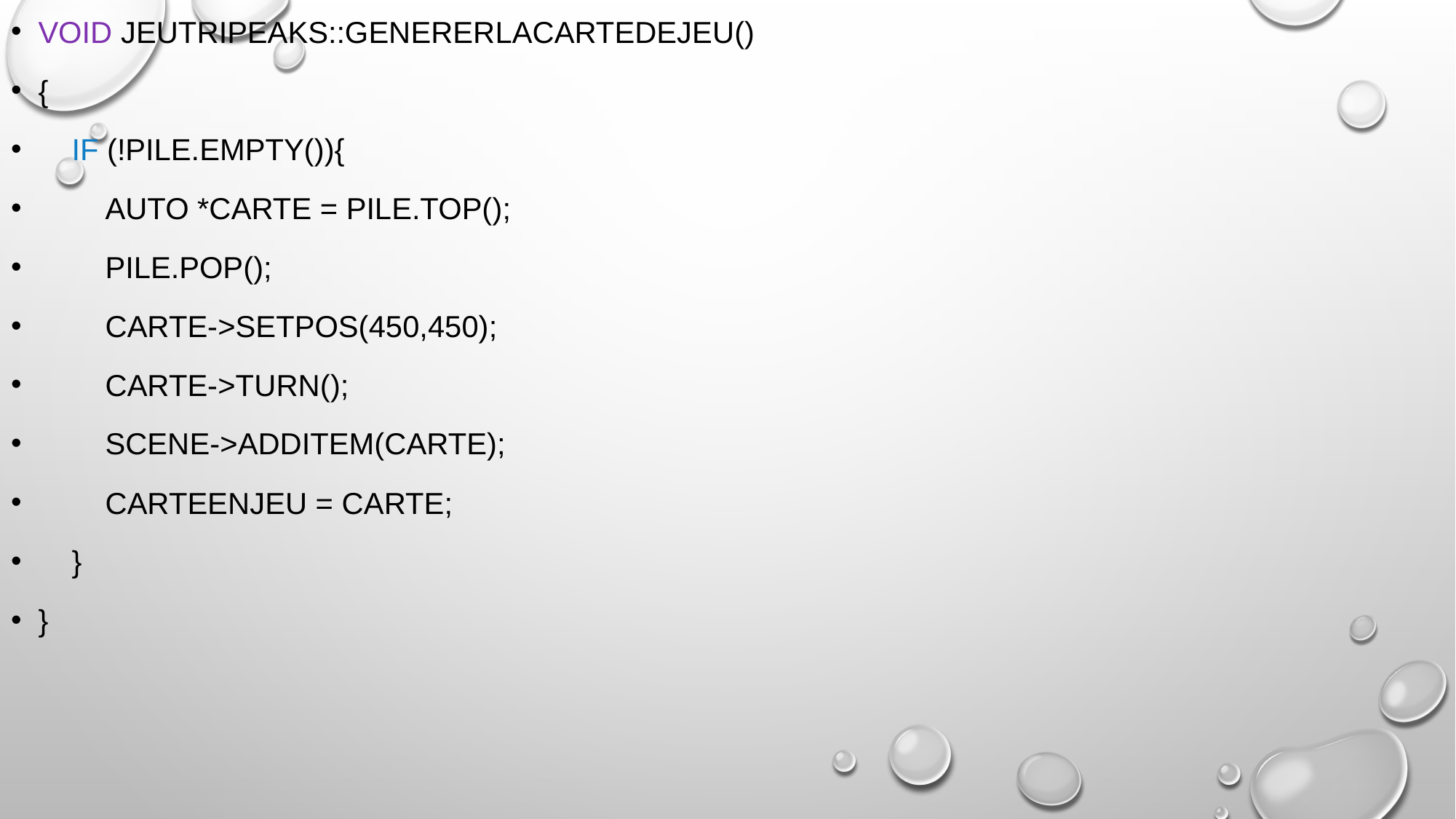

void JeuTripeaks::genererLaCarteDeJeu()
{
    if (!pile.empty()){
        auto *carte = pile.top();
        pile.pop();
        carte->setPos(450,450);
        carte->turn();
        scene->addItem(carte);
        carteEnJeu = carte;
    }
}